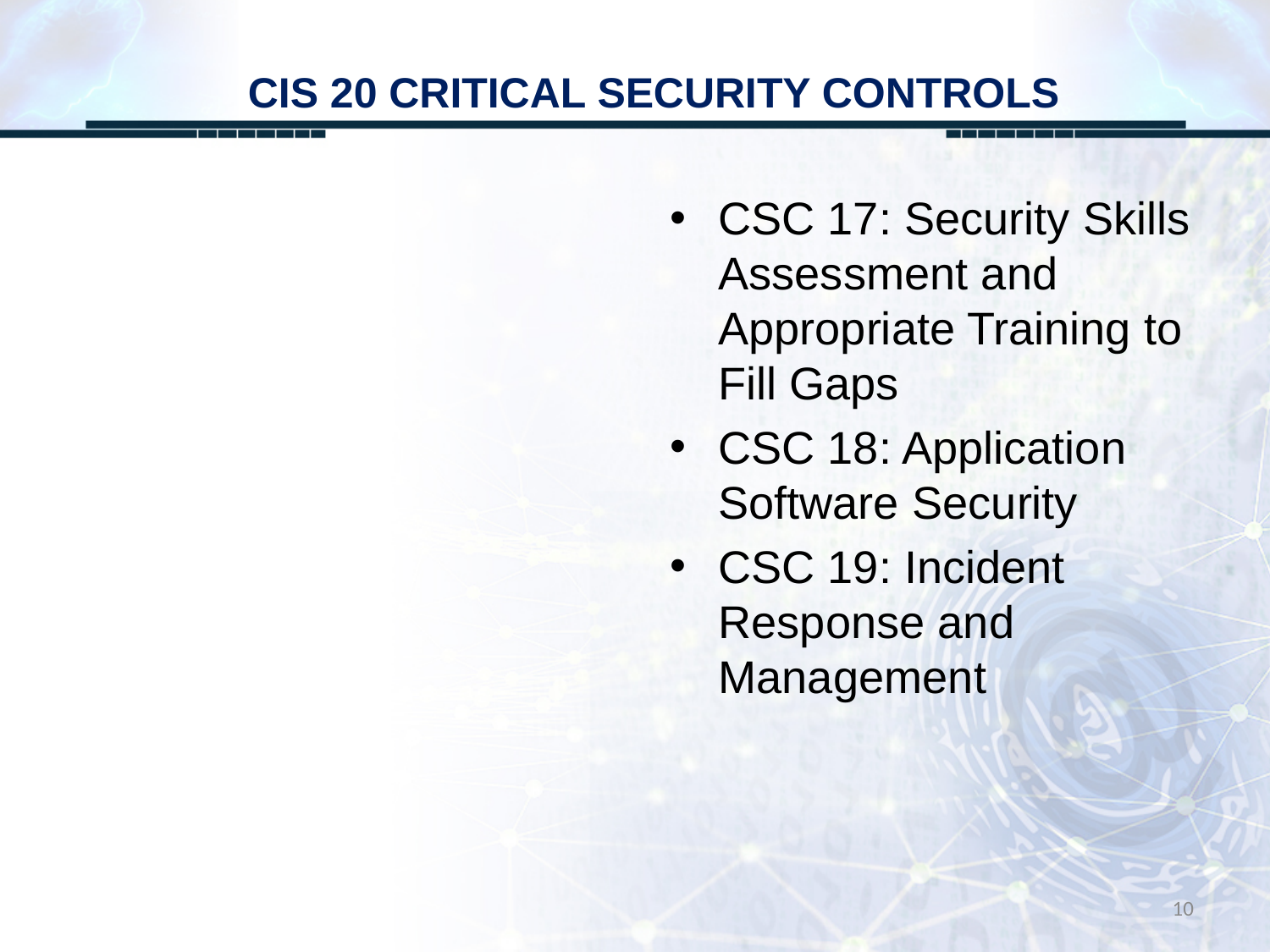

# CIS 20 CRITICAL SECURITY CONTROLS
CSC 17: Security Skills Assessment and Appropriate Training to Fill Gaps
CSC 18: Application Software Security
CSC 19: Incident Response and Management
10